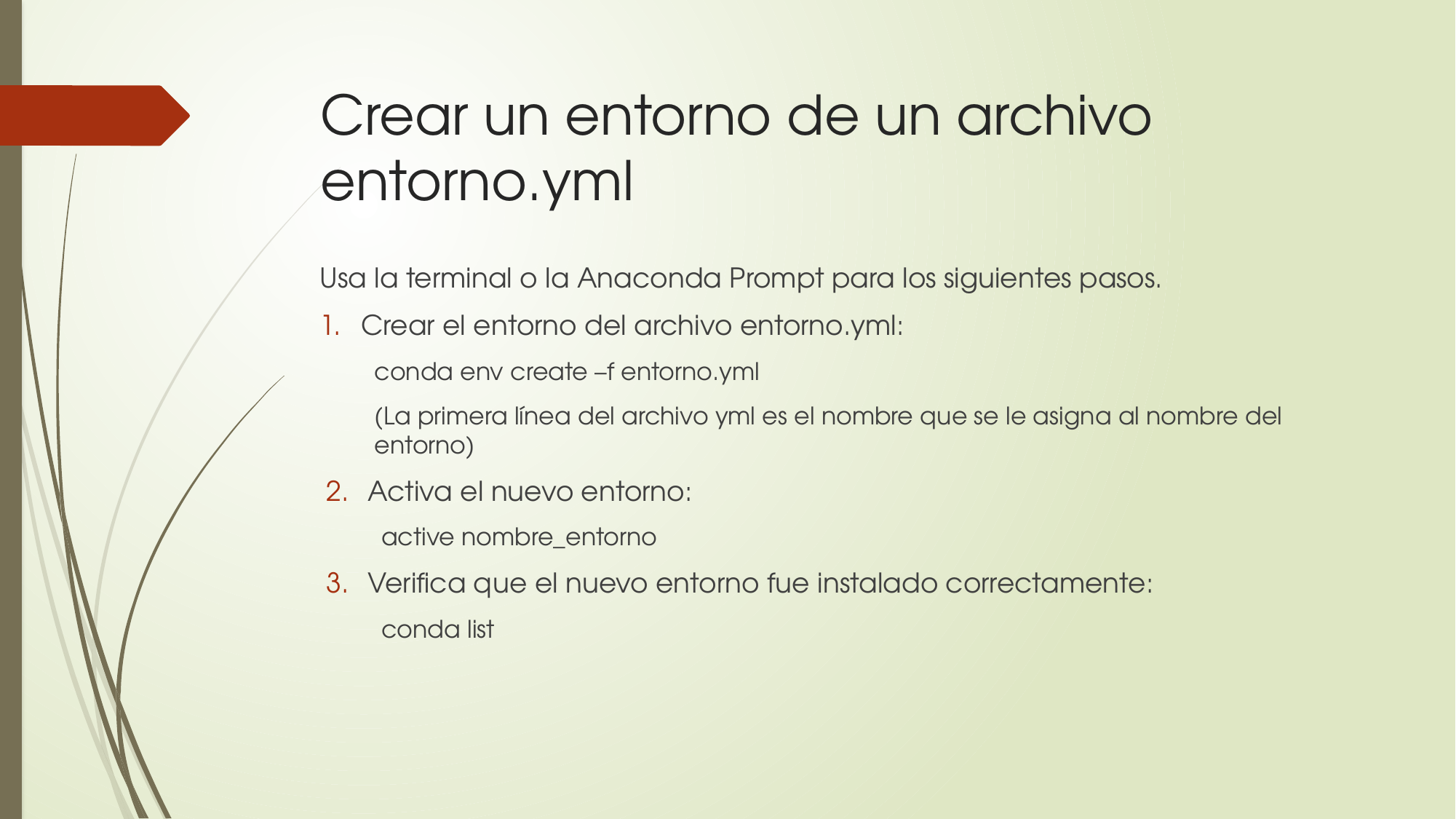

# Crear un entorno de un archivo entorno.yml
Usa la terminal o la Anaconda Prompt para los siguientes pasos.
Crear el entorno del archivo entorno.yml:
conda env create –f entorno.yml
(La primera línea del archivo yml es el nombre que se le asigna al nombre del entorno)
Activa el nuevo entorno:
active nombre_entorno
Verifica que el nuevo entorno fue instalado correctamente:
conda list